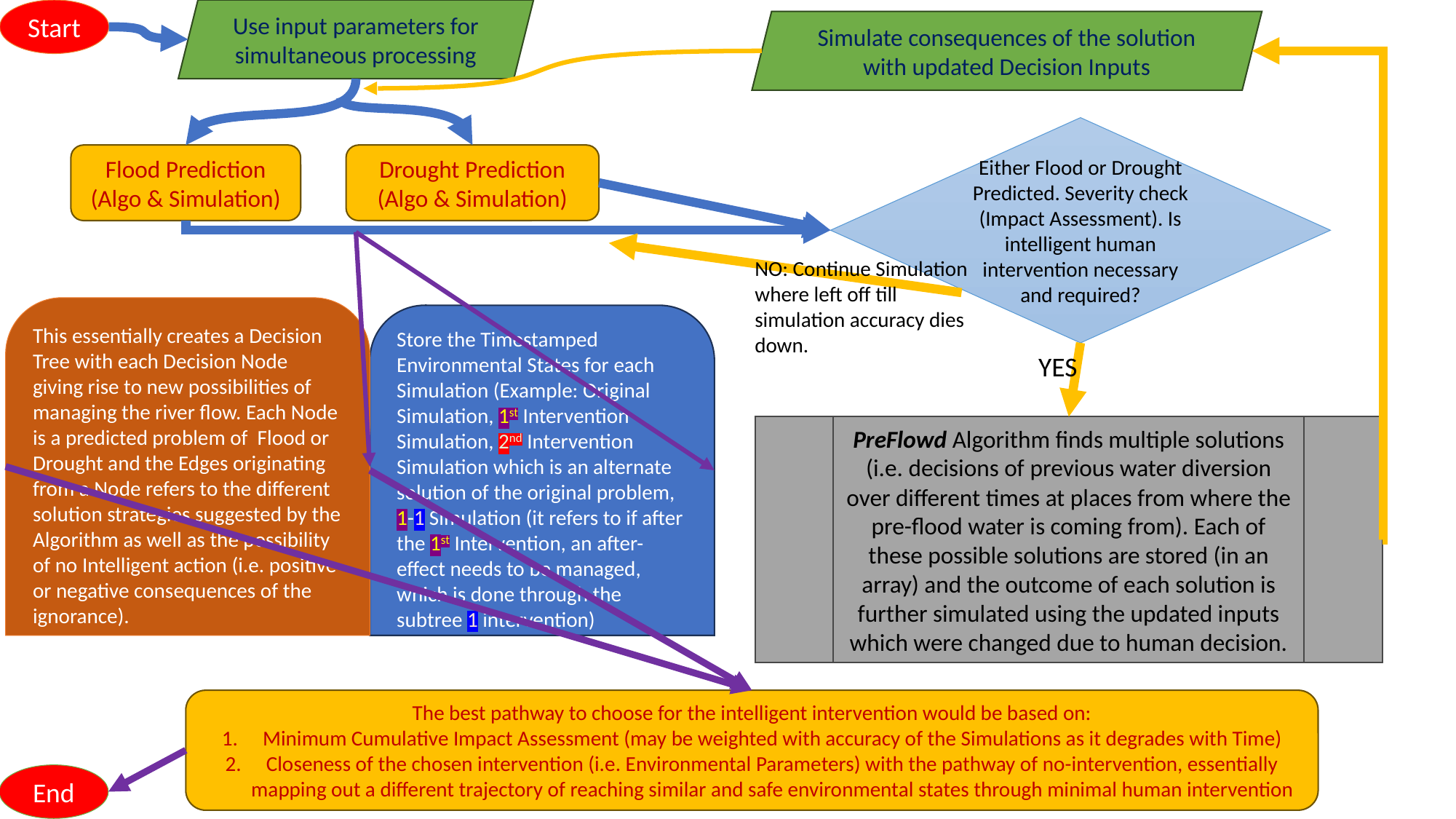

Start
Use input parameters for simultaneous processing
Simulate consequences of the solution with updated Decision Inputs
Either Flood or Drought Predicted. Severity check (Impact Assessment). Is intelligent human intervention necessary and required?
Drought Prediction (Algo & Simulation)
Flood Prediction (Algo & Simulation)
NO: Continue Simulation where left off till simulation accuracy dies down.
This essentially creates a Decision Tree with each Decision Node giving rise to new possibilities of managing the river flow. Each Node is a predicted problem of  Flood or Drought and the Edges originating from a Node refers to the different solution strategies suggested by the Algorithm as well as the possibility of no Intelligent action (i.e. positive or negative consequences of the ignorance).
Store the Timestamped Environmental States for each Simulation (Example: Original Simulation, 1st Intervention Simulation, 2nd Intervention Simulation which is an alternate solution of the original problem, 1-1 Simulation (it refers to if after the 1st Intervention, an after-effect needs to be managed, which is done through the subtree 1 intervention)
YES
PreFlowd Algorithm finds multiple solutions (i.e. decisions of previous water diversion over different times at places from where the pre-flood water is coming from). Each of these possible solutions are stored (in an array) and the outcome of each solution is further simulated using the updated inputs which were changed due to human decision.
The best pathway to choose for the intelligent intervention would be based on:
Minimum Cumulative Impact Assessment (may be weighted with accuracy of the Simulations as it degrades with Time)
Closeness of the chosen intervention (i.e. Environmental Parameters) with the pathway of no-intervention, essentially mapping out a different trajectory of reaching similar and safe environmental states through minimal human intervention
End